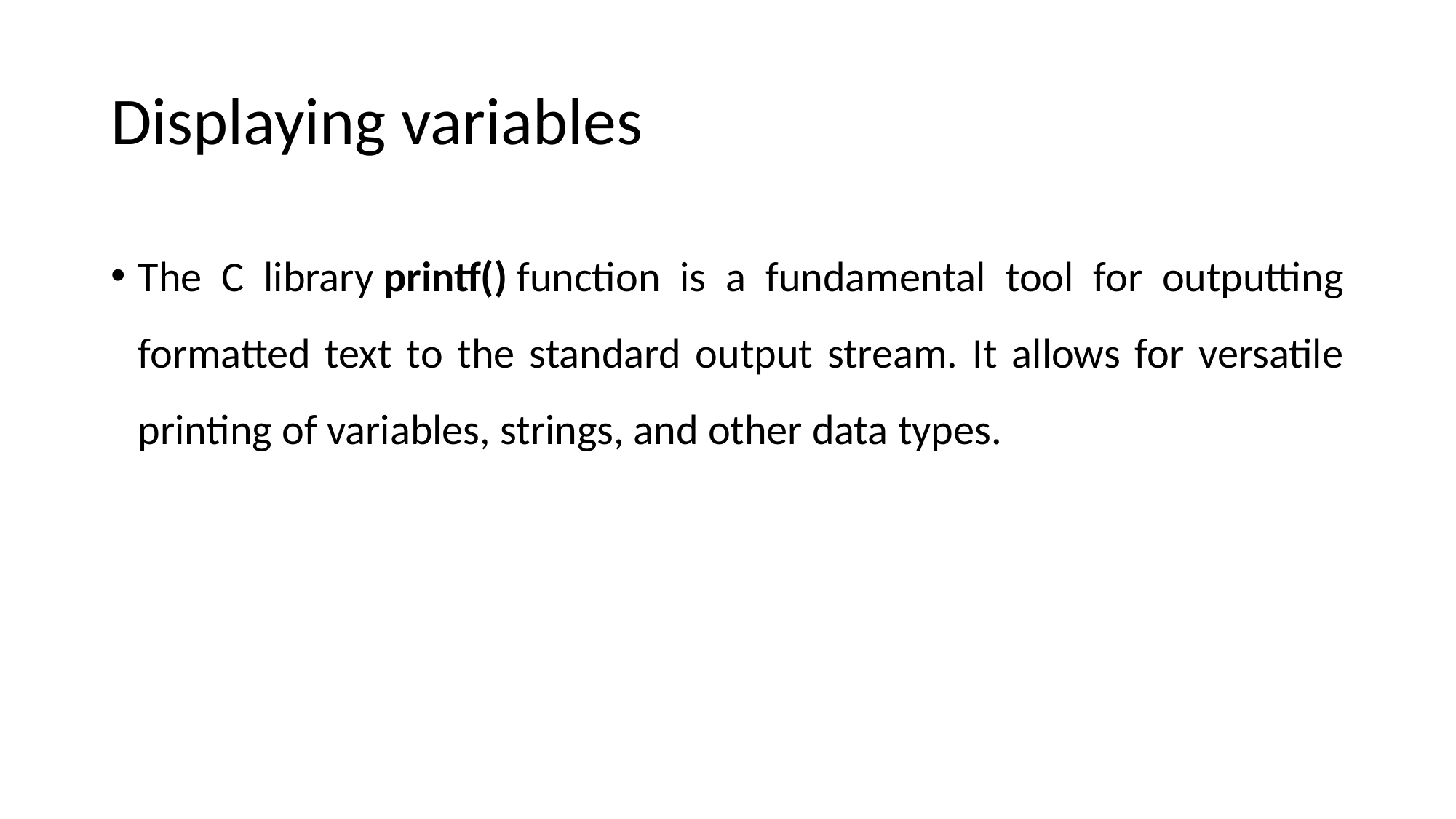

# Displaying variables
The C library printf() function is a fundamental tool for outputting formatted text to the standard output stream. It allows for versatile printing of variables, strings, and other data types.